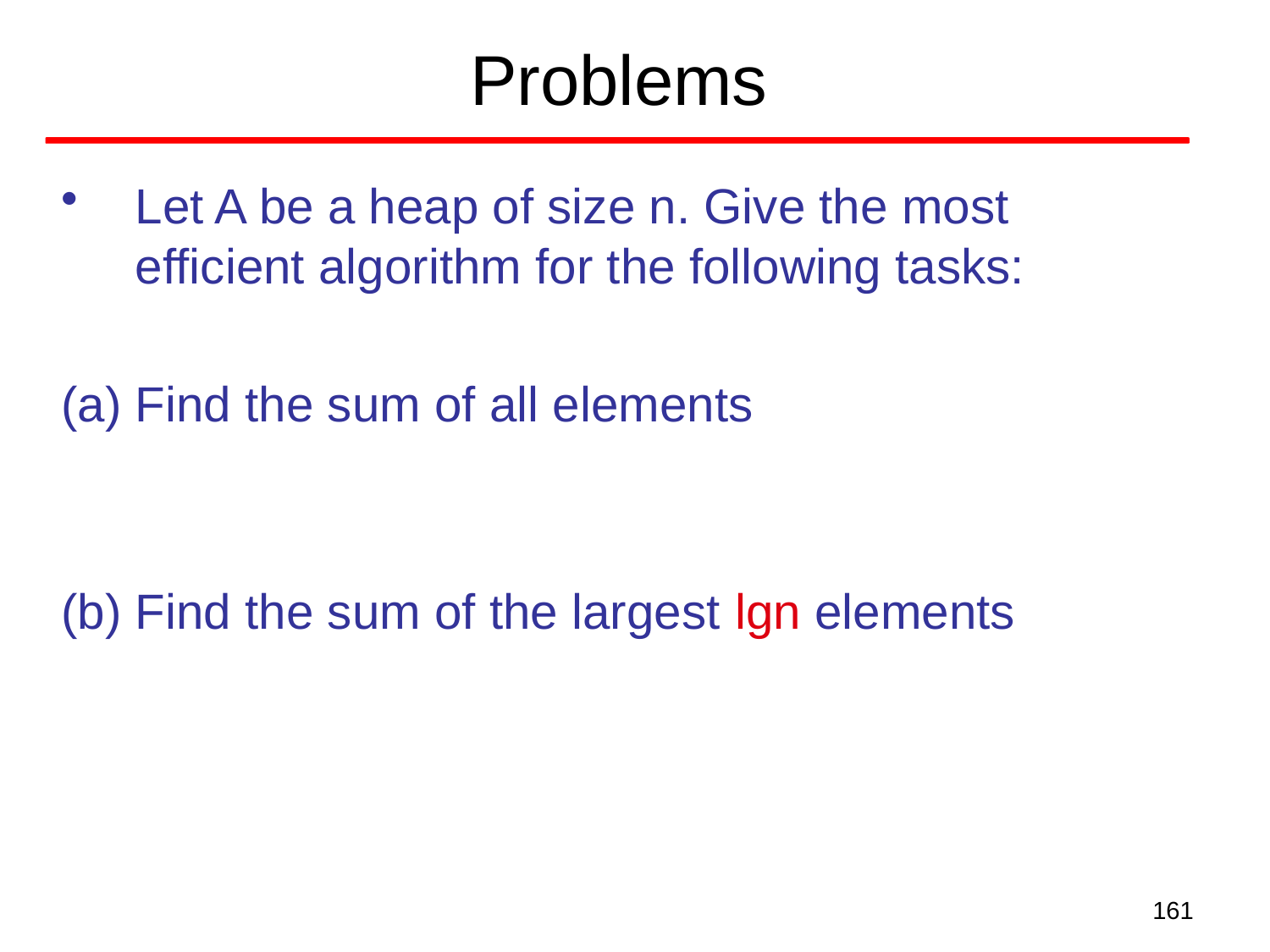

# Problems
Let A be a heap of size n. Give the most efficient algorithm for the following tasks:

Find the sum of all elements

Find the sum of the largest lgn elements
161